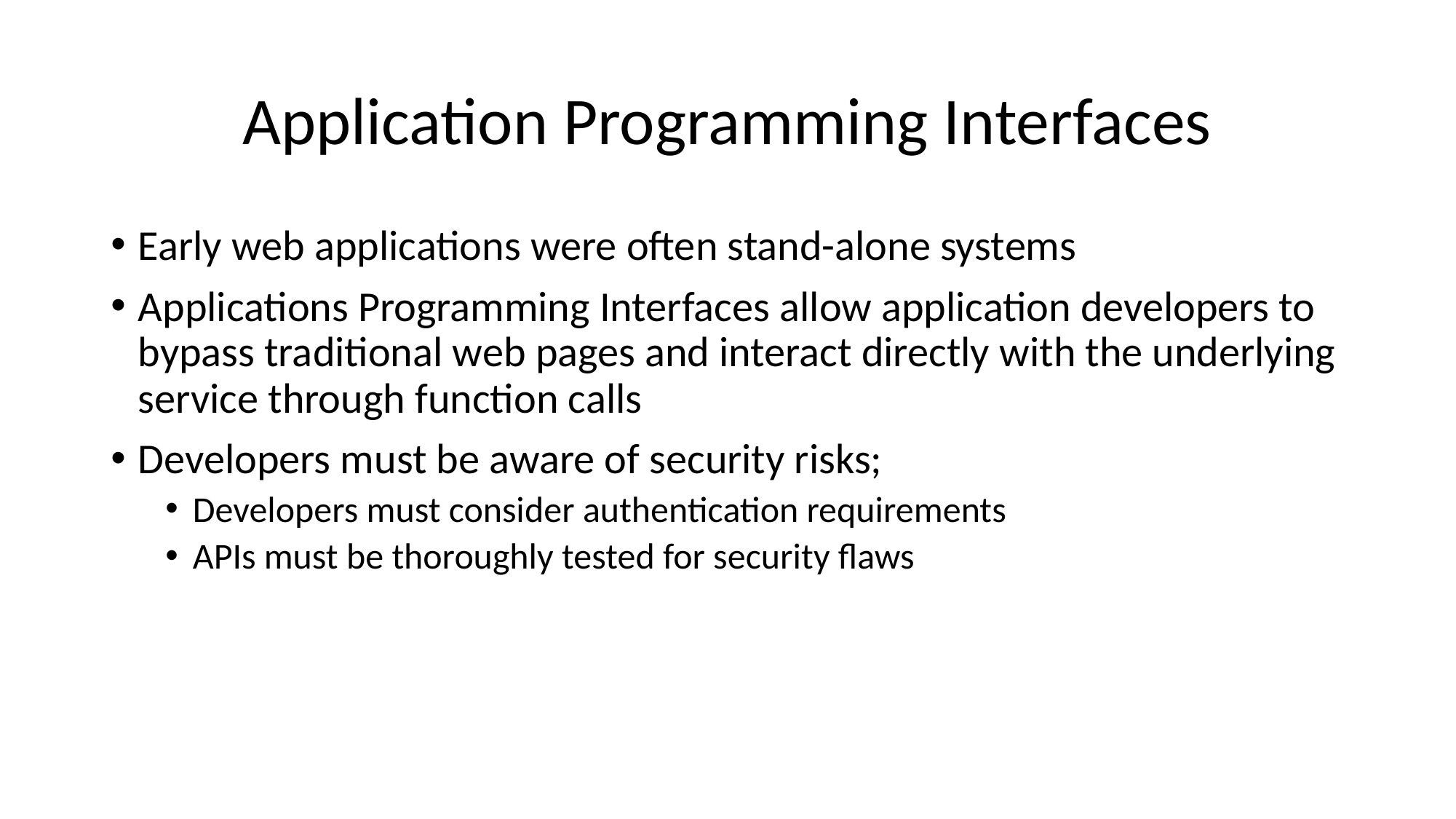

# Application Programming Interfaces
Early web applications were often stand-alone systems
Applications Programming Interfaces allow application developers to bypass traditional web pages and interact directly with the underlying service through function calls
Developers must be aware of security risks;
Developers must consider authentication requirements
APIs must be thoroughly tested for security flaws